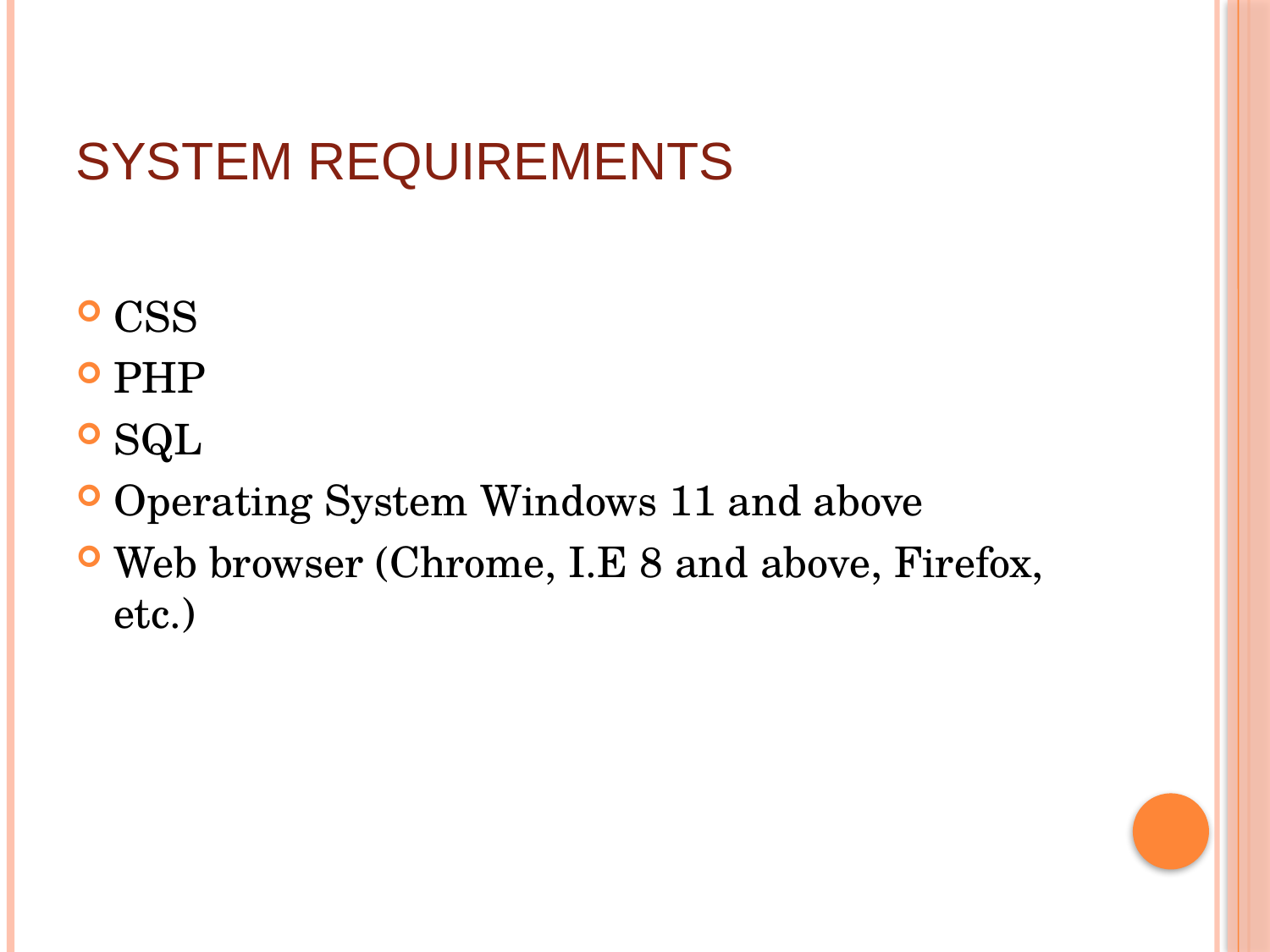

# SYSTEM REQUIREMENTS

CSS
PHP
SQL
Operating System Windows 11 and above
Web browser (Chrome, I.E 8 and above, Firefox,  etc.)